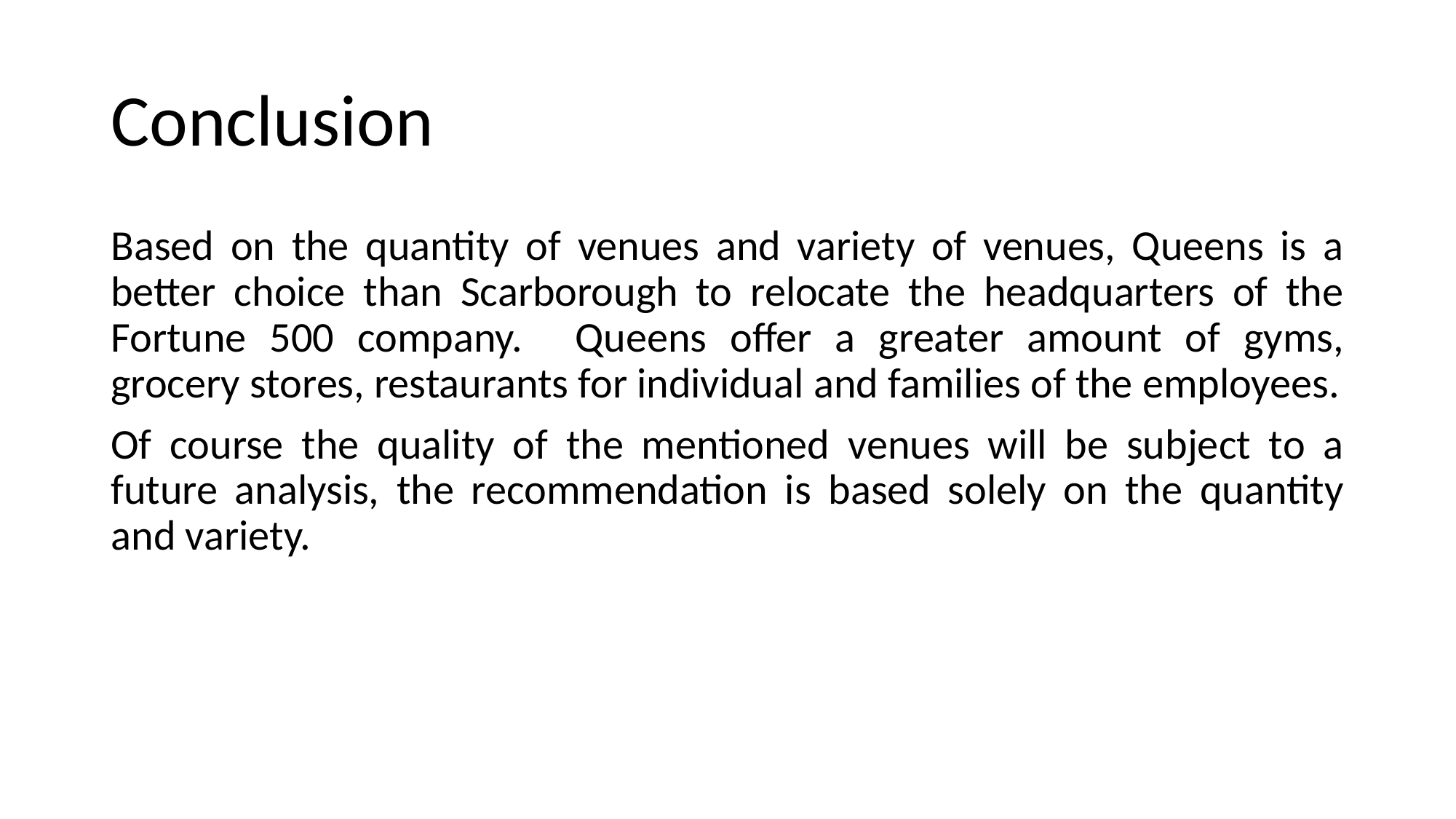

# Conclusion
Based on the quantity of venues and variety of venues, Queens is a better choice than Scarborough to relocate the headquarters of the Fortune 500 company.	Queens offer a greater amount of gyms, grocery stores, restaurants for individual and families of the employees.
Of course the quality of the mentioned venues will be subject to a future analysis, the recommendation is based solely on the quantity and variety.